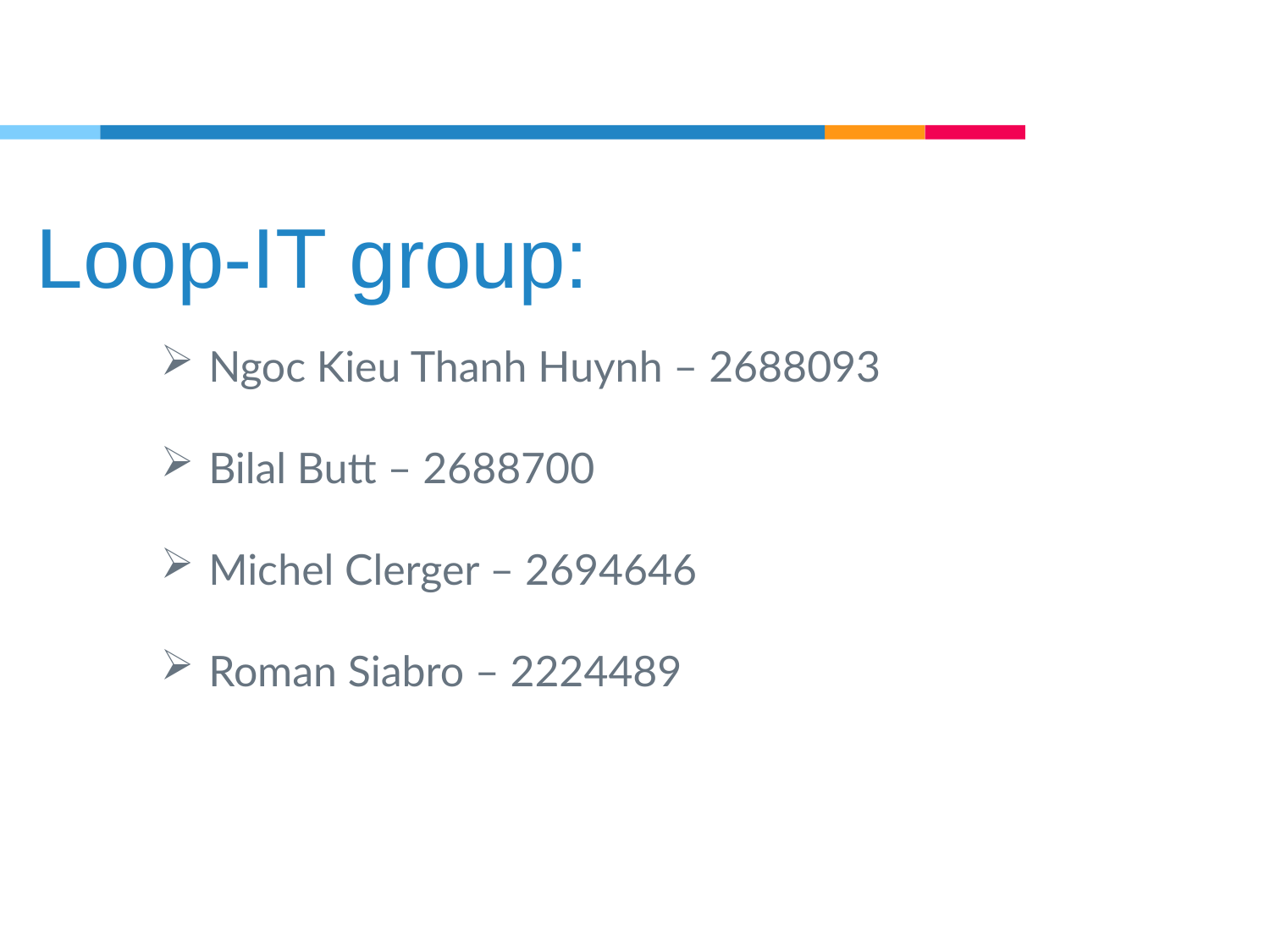

# Loop-IT group:
Ngoc Kieu Thanh Huynh – 2688093

Bilal Butt – 2688700

Michel Clerger – 2694646

Roman Siabro – 2224489